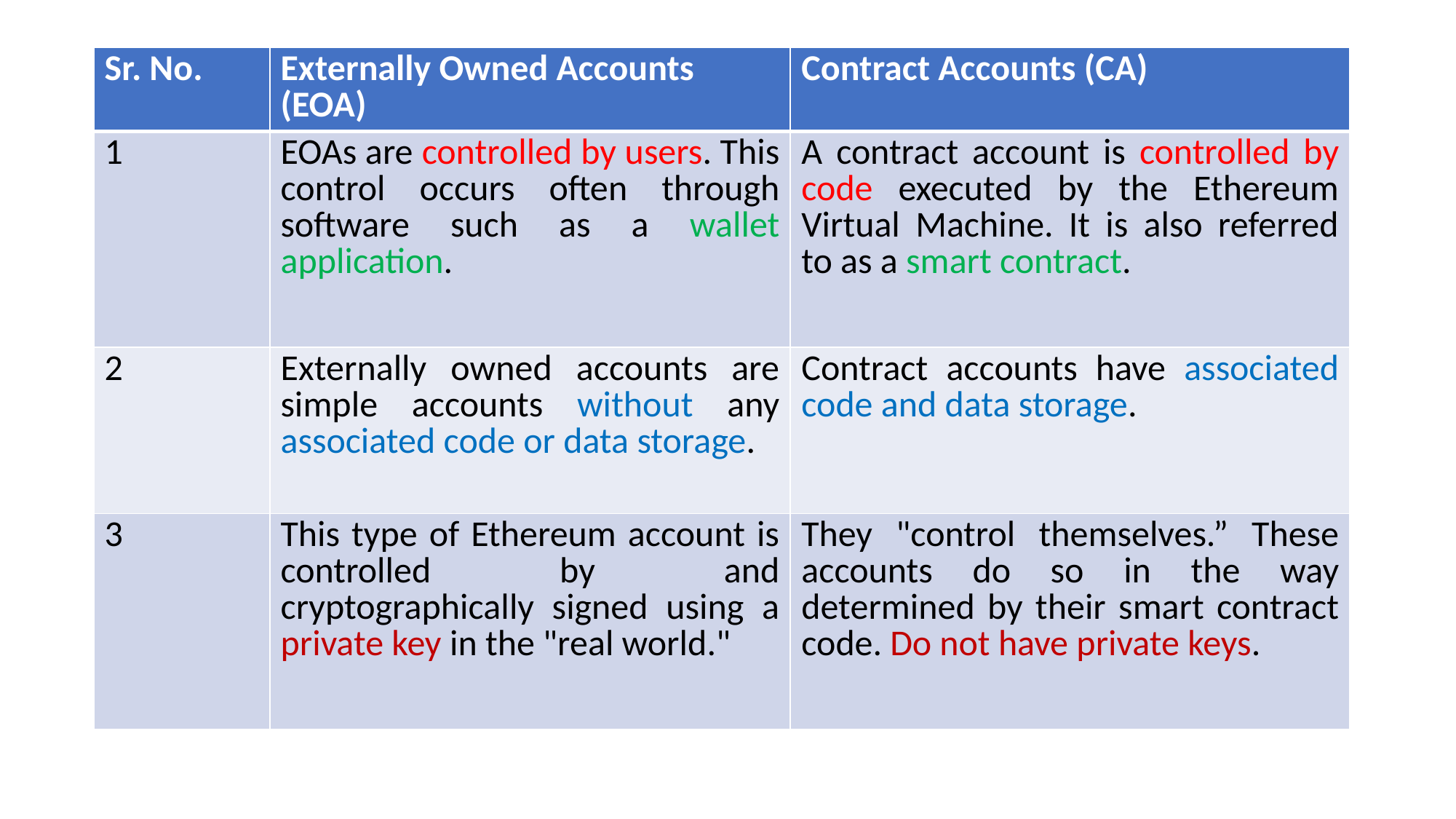

| Sr. No. | Externally Owned Accounts (EOA) | Contract Accounts (CA) |
| --- | --- | --- |
| 1 | EOAs are controlled by users. This control occurs often through software such as a wallet application. | A contract account is controlled by code executed by the Ethereum Virtual Machine. It is also referred to as a smart contract. |
| 2 | Externally owned accounts are simple accounts without any associated code or data storage. | Contract accounts have associated code and data storage. |
| 3 | This type of Ethereum account is controlled by and cryptographically signed using a private key in the "real world." | They "control themselves.” These accounts do so in the way determined by their smart contract code. Do not have private keys. |